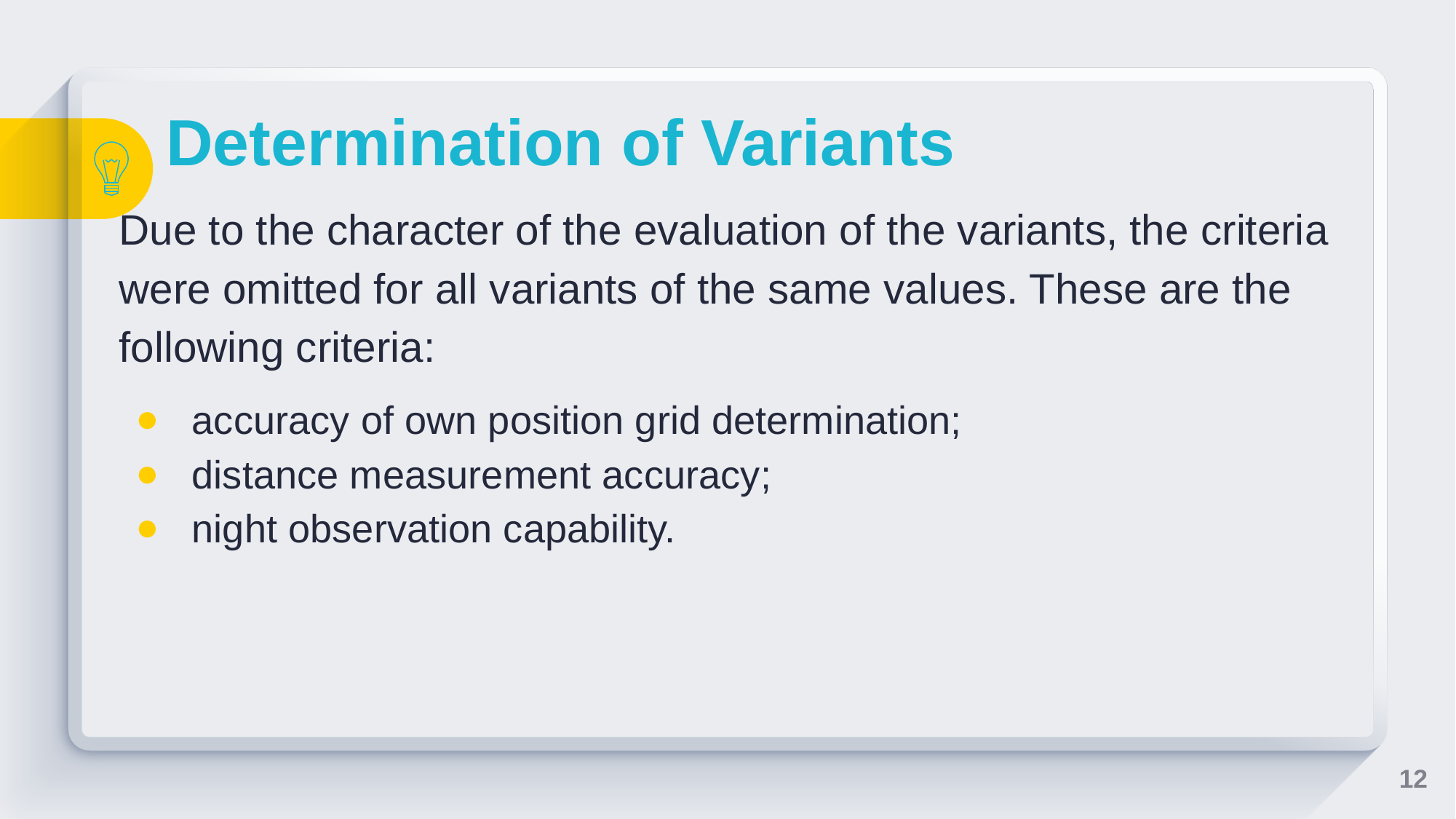

# Determination of Variants

Due to the character of the evaluation of the variants, the criteria were omitted for all variants of the same values. These are the following criteria:
accuracy of own position grid determination;
distance measurement accuracy;
night observation capability.
12